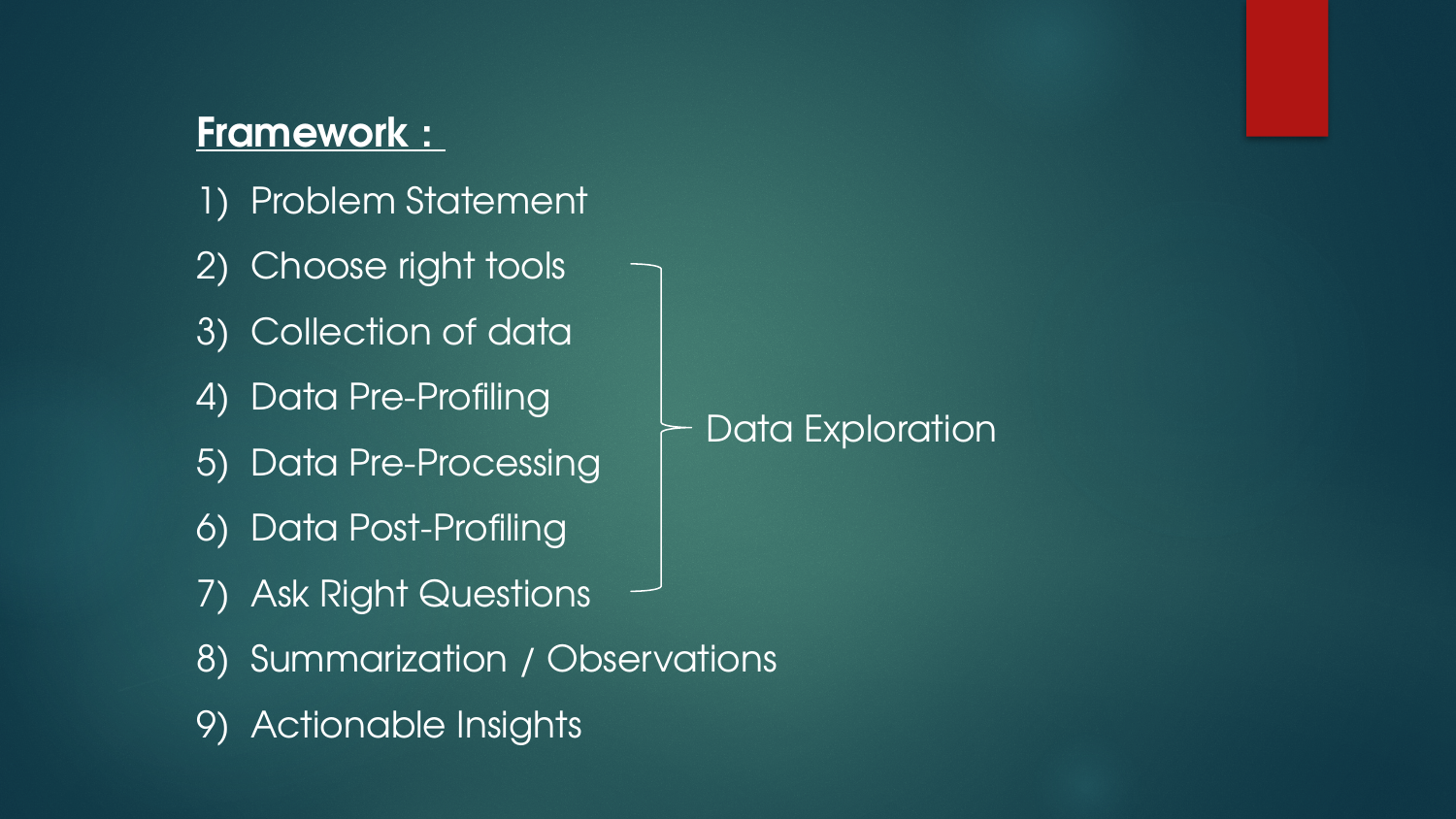

Framework :
Problem Statement
Choose right tools
Collection of data
Data Pre-Profiling
Data Pre-Processing
Data Post-Profiling
Ask Right Questions
Summarization / Observations
Actionable Insights

Data Exploration